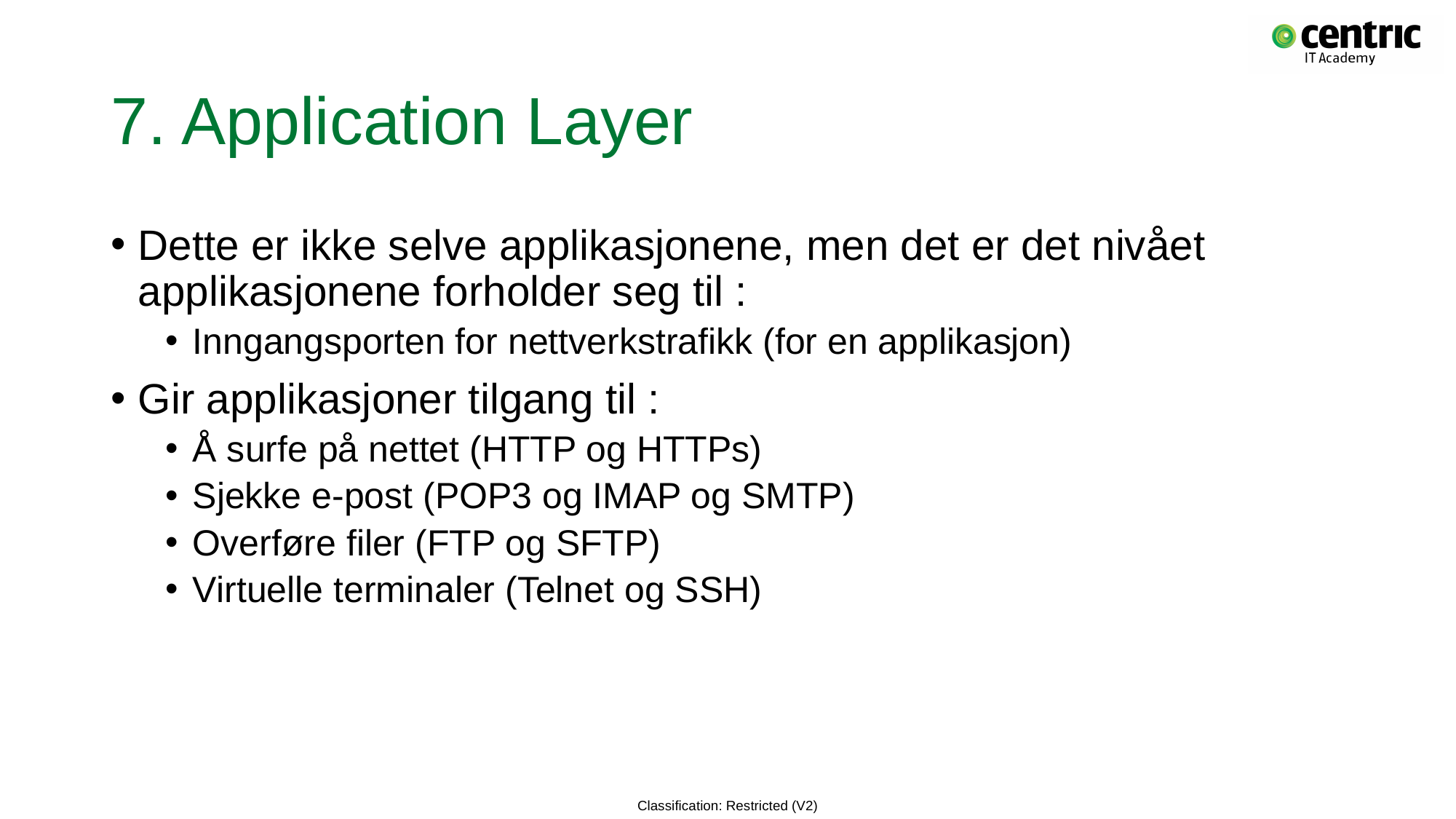

# 7. Application Layer
Dette er ikke selve applikasjonene, men det er det nivået applikasjonene forholder seg til :
Inngangsporten for nettverkstrafikk (for en applikasjon)
Gir applikasjoner tilgang til :
Å surfe på nettet (HTTP og HTTPs)
Sjekke e-post (POP3 og IMAP og SMTP)
Overføre filer (FTP og SFTP)
Virtuelle terminaler (Telnet og SSH)